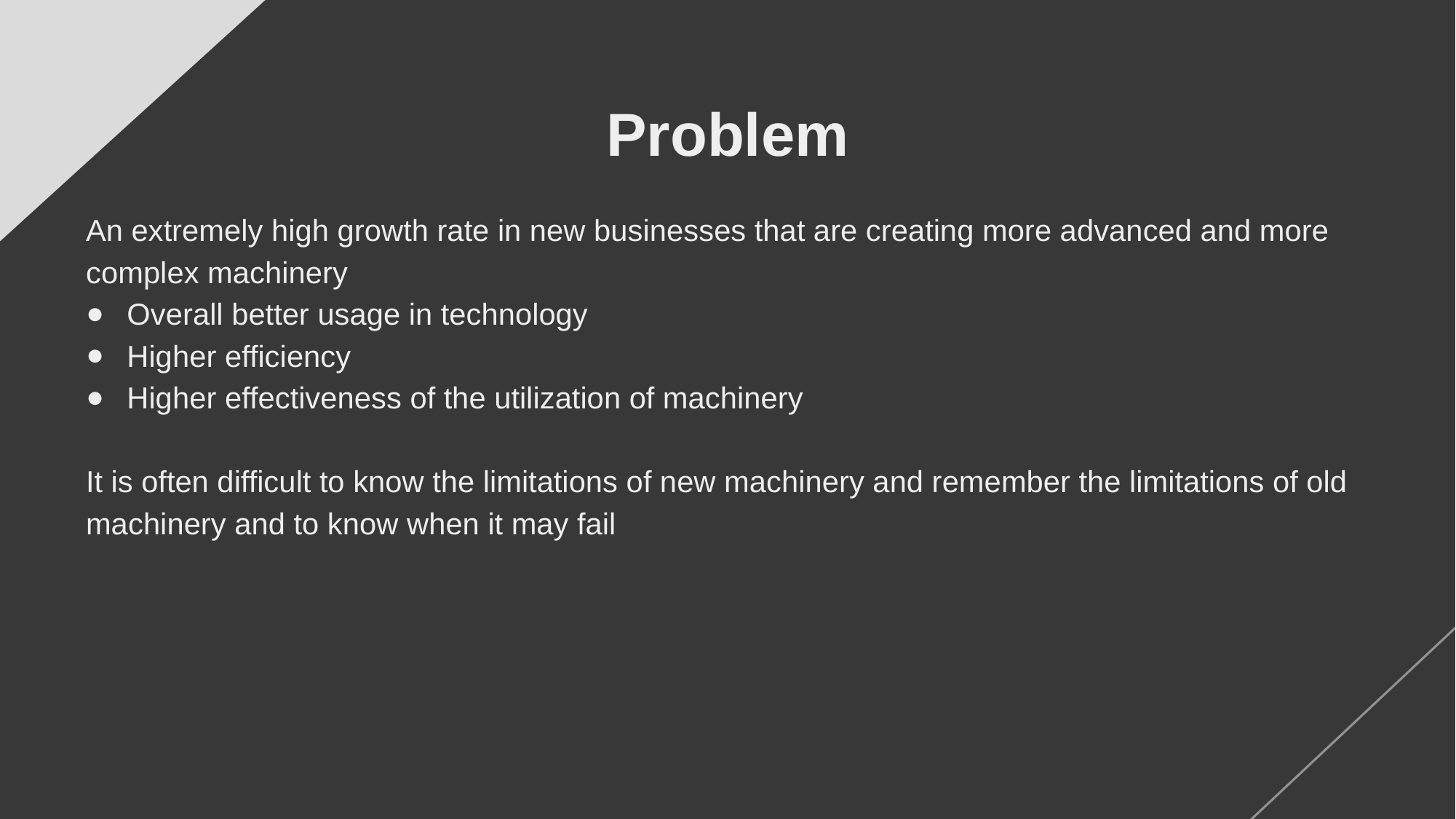

# Problem
An extremely high growth rate in new businesses that are creating more advanced and more complex machinery
Overall better usage in technology
Higher efficiency
Higher effectiveness of the utilization of machinery
It is often difficult to know the limitations of new machinery and remember the limitations of old machinery and to know when it may fail